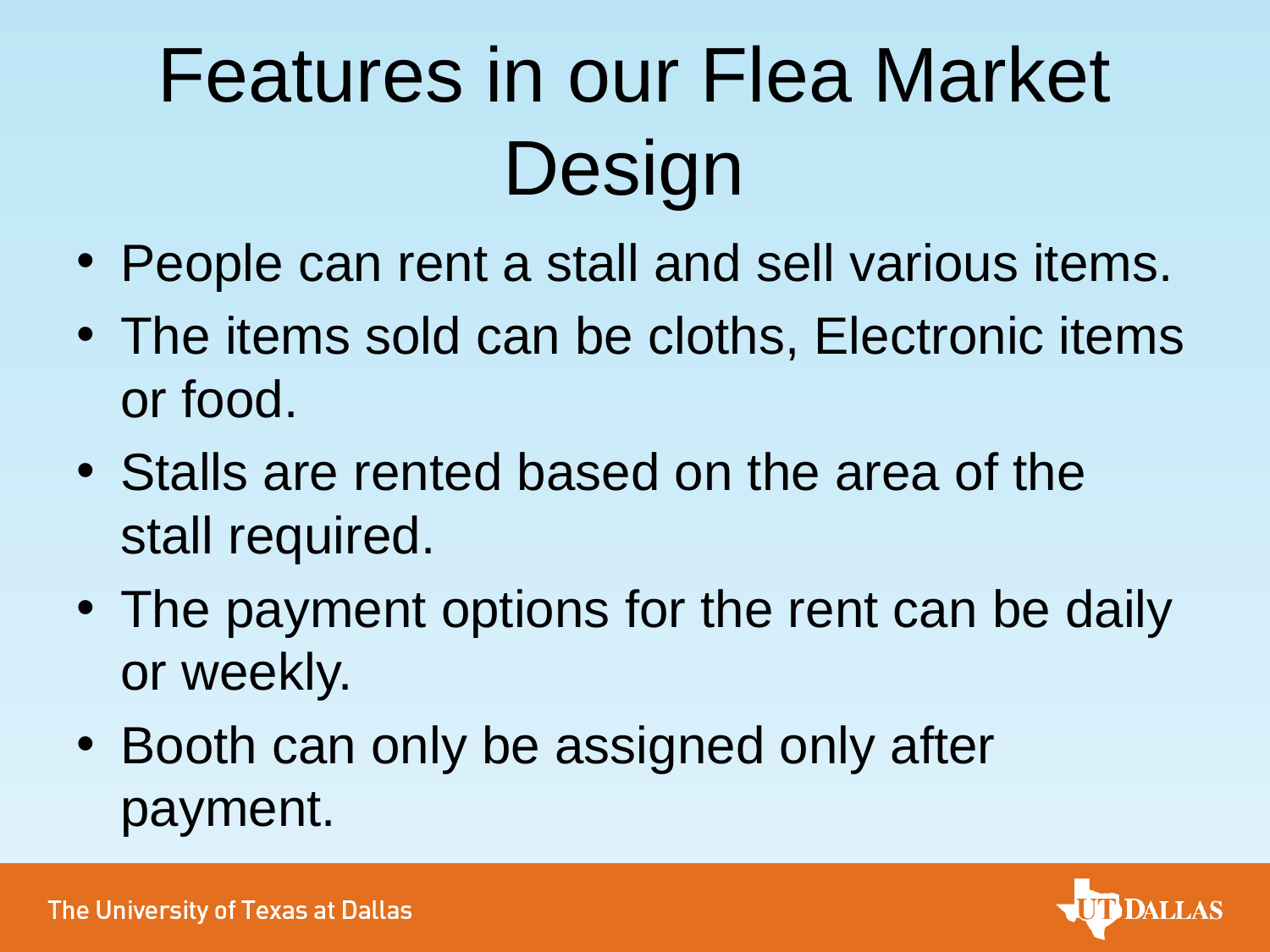

# Features in our Flea Market Design
People can rent a stall and sell various items.
The items sold can be cloths, Electronic items or food.
Stalls are rented based on the area of the stall required.
The payment options for the rent can be daily or weekly.
Booth can only be assigned only after payment.